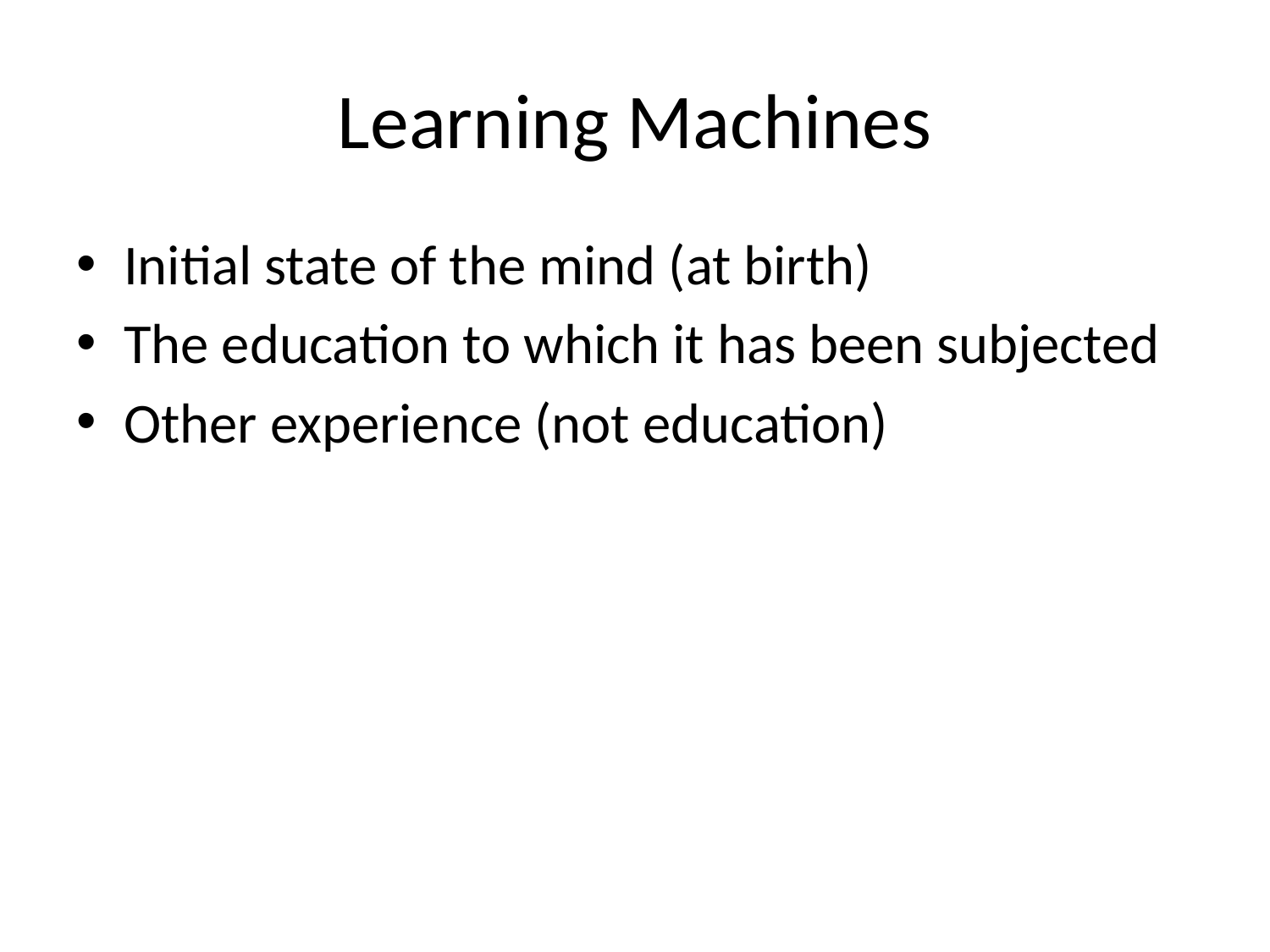

# Learning Machines
Initial state of the mind (at birth)
The education to which it has been subjected
Other experience (not education)